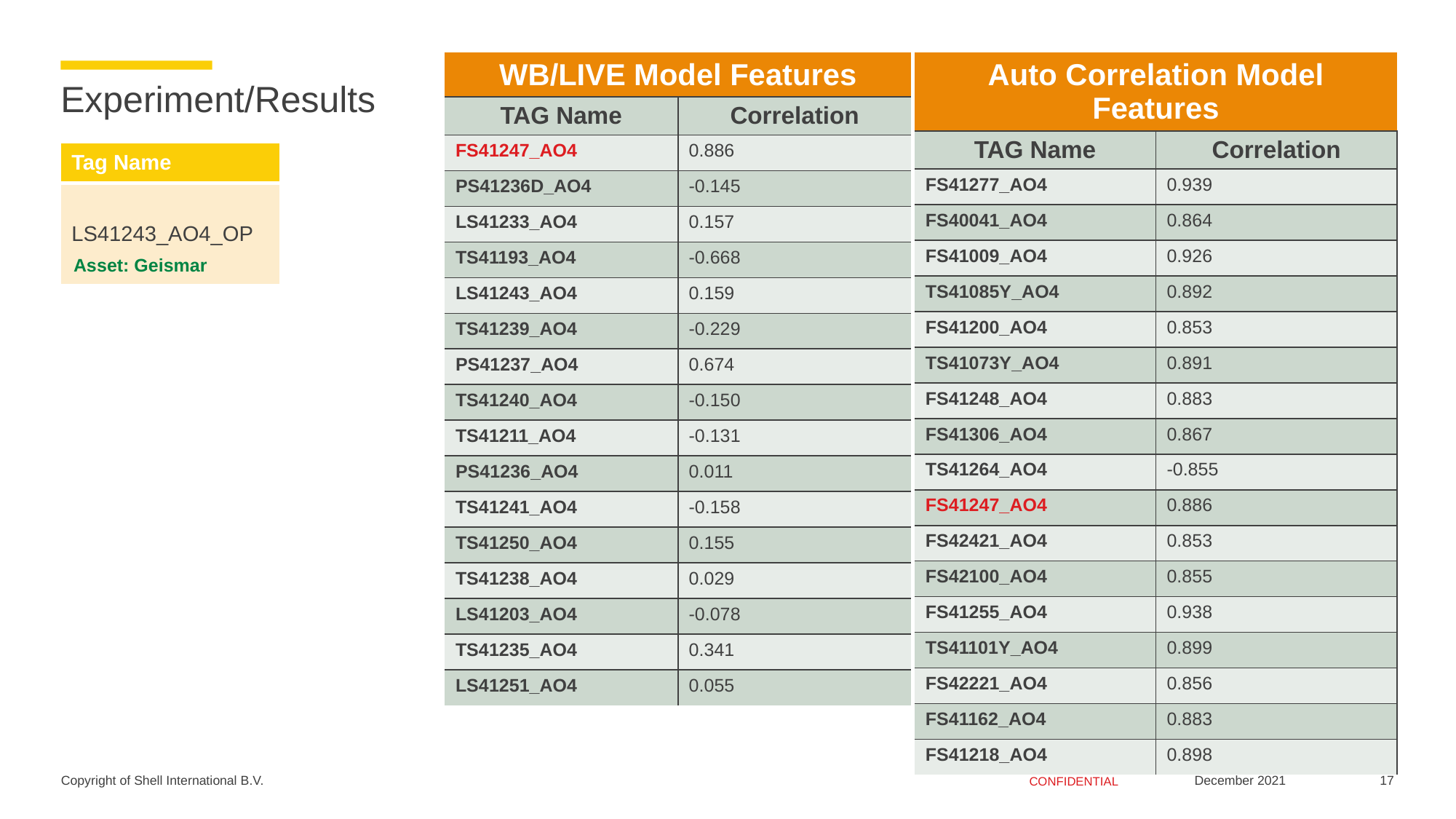

| WB/LIVE Model Features |  |
| --- | --- |
| TAG Name | Correlation |
| FS41247\_AO4 | 0.886 |
| PS41236D\_AO4 | -0.145 |
| LS41233\_AO4 | 0.157 |
| TS41193\_AO4 | -0.668 |
| LS41243\_AO4 | 0.159 |
| TS41239\_AO4 | -0.229 |
| PS41237\_AO4 | 0.674 |
| TS41240\_AO4 | -0.150 |
| TS41211\_AO4 | -0.131 |
| PS41236\_AO4 | 0.011 |
| TS41241\_AO4 | -0.158 |
| TS41250\_AO4 | 0.155 |
| TS41238\_AO4 | 0.029 |
| LS41203\_AO4 | -0.078 |
| TS41235\_AO4 | 0.341 |
| LS41251\_AO4 | 0.055 |
| Auto Correlation Model Features |  |
| --- | --- |
| TAG Name | Correlation |
| FS41277\_AO4 | 0.939 |
| FS40041\_AO4 | 0.864 |
| FS41009\_AO4 | 0.926 |
| TS41085Y\_AO4 | 0.892 |
| FS41200\_AO4 | 0.853 |
| TS41073Y\_AO4 | 0.891 |
| FS41248\_AO4 | 0.883 |
| FS41306\_AO4 | 0.867 |
| TS41264\_AO4 | -0.855 |
| FS41247\_AO4 | 0.886 |
| FS42421\_AO4 | 0.853 |
| FS42100\_AO4 | 0.855 |
| FS41255\_AO4 | 0.938 |
| TS41101Y\_AO4 | 0.899 |
| FS42221\_AO4 | 0.856 |
| FS41162\_AO4 | 0.883 |
| FS41218\_AO4 | 0.898 |
# Experiment/Results
| Tag Name |
| --- |
| LS41243\_AO4\_OP |
Asset: Geismar

17
December 2021